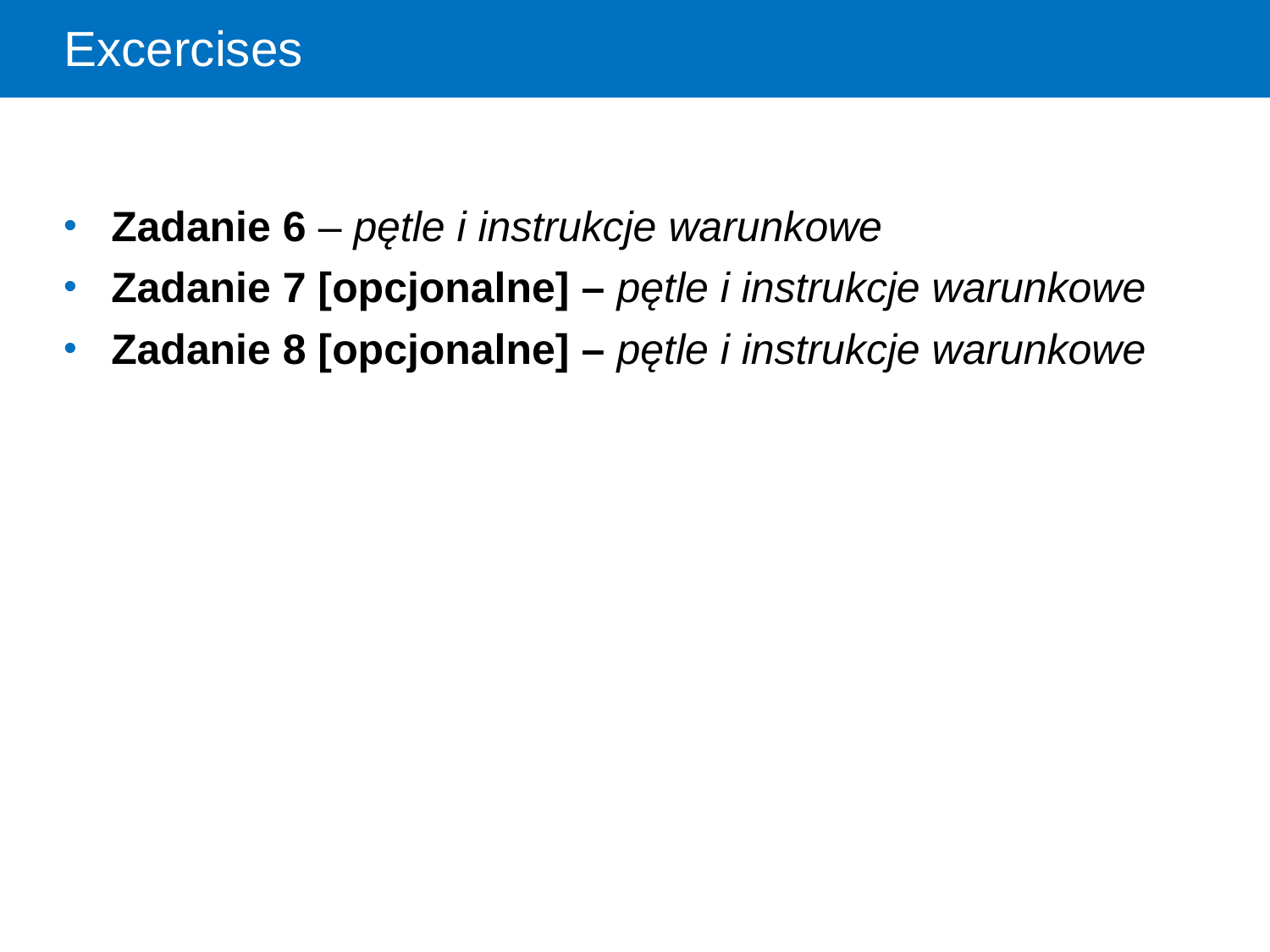

# Excercises
Zadanie 6 – pętle i instrukcje warunkowe
Zadanie 7 [opcjonalne] – pętle i instrukcje warunkowe
Zadanie 8 [opcjonalne] – pętle i instrukcje warunkowe